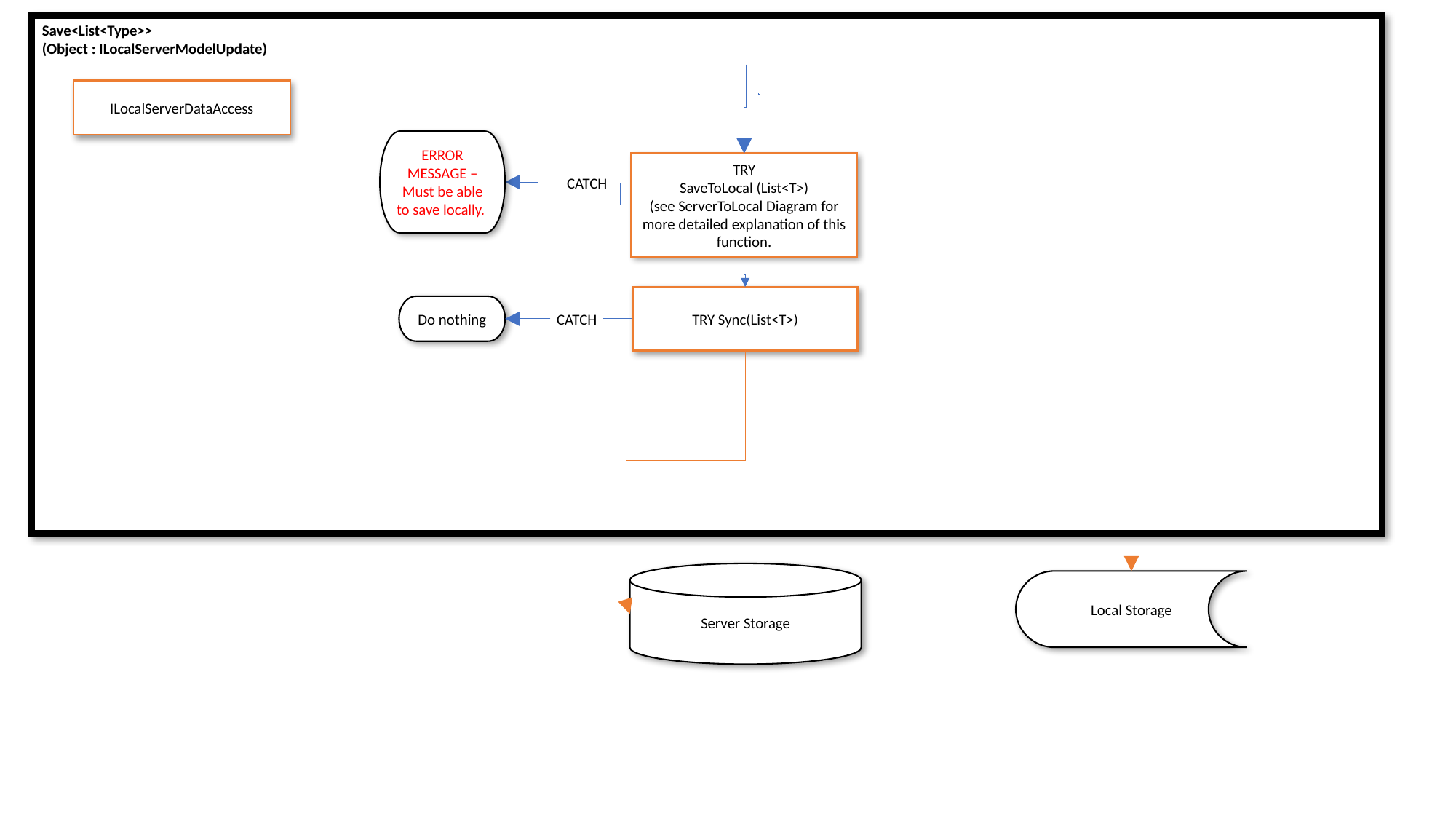

Save<List<Type>>
(Object : ILocalServerModelUpdate)
ILocalServerDataAccess
ERROR MESSAGE – Must be able to save locally.
TRY
SaveToLocal (List<T>)
(see ServerToLocal Diagram for more detailed explanation of this function.
CATCH
TRY Sync(List<T>)
Do nothing
CATCH
Server Storage
Local Storage